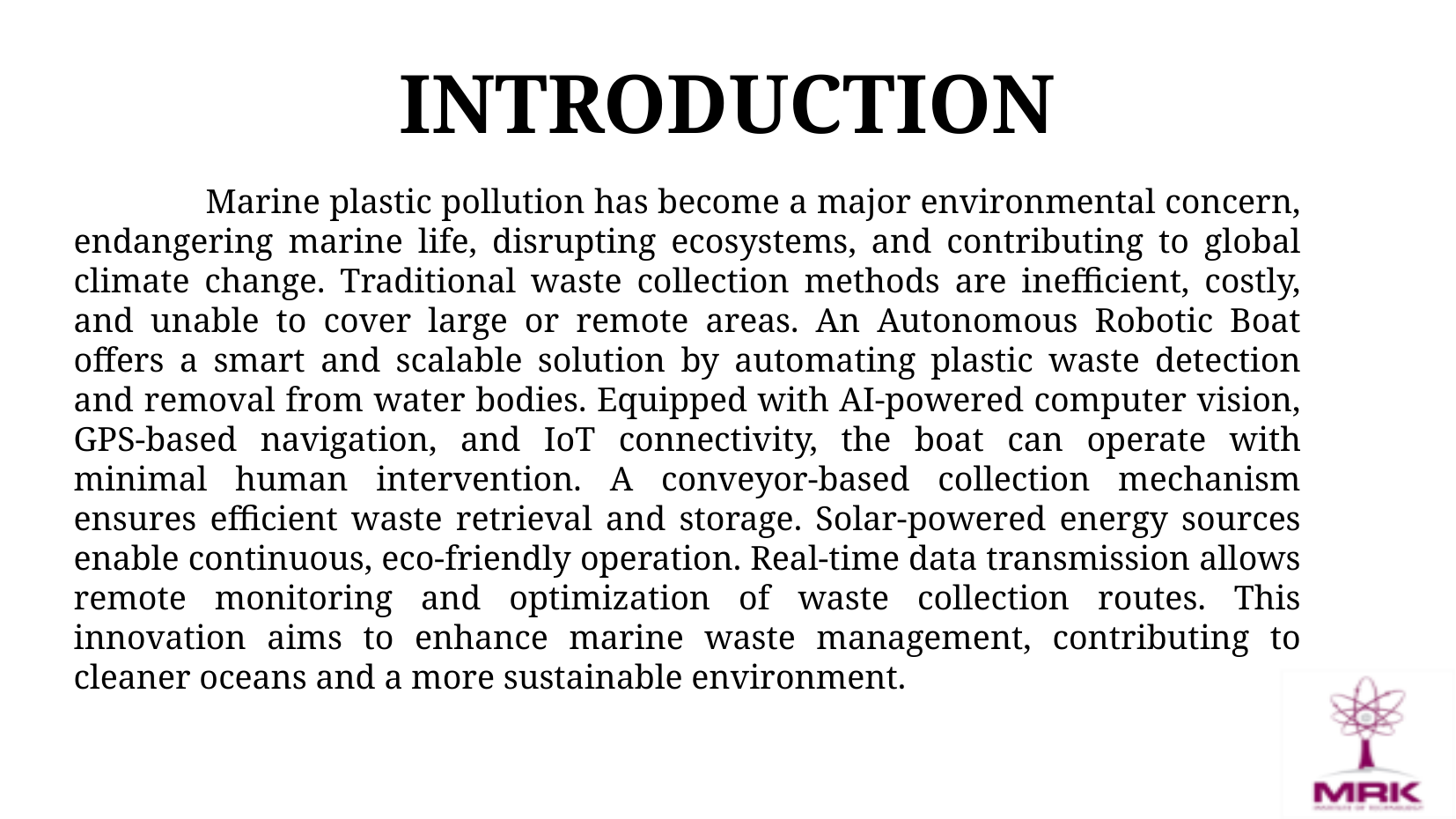

# INTRODUCTION
	Marine plastic pollution has become a major environmental concern, endangering marine life, disrupting ecosystems, and contributing to global climate change. Traditional waste collection methods are inefficient, costly, and unable to cover large or remote areas. An Autonomous Robotic Boat offers a smart and scalable solution by automating plastic waste detection and removal from water bodies. Equipped with AI-powered computer vision, GPS-based navigation, and IoT connectivity, the boat can operate with minimal human intervention. A conveyor-based collection mechanism ensures efficient waste retrieval and storage. Solar-powered energy sources enable continuous, eco-friendly operation. Real-time data transmission allows remote monitoring and optimization of waste collection routes. This innovation aims to enhance marine waste management, contributing to cleaner oceans and a more sustainable environment.